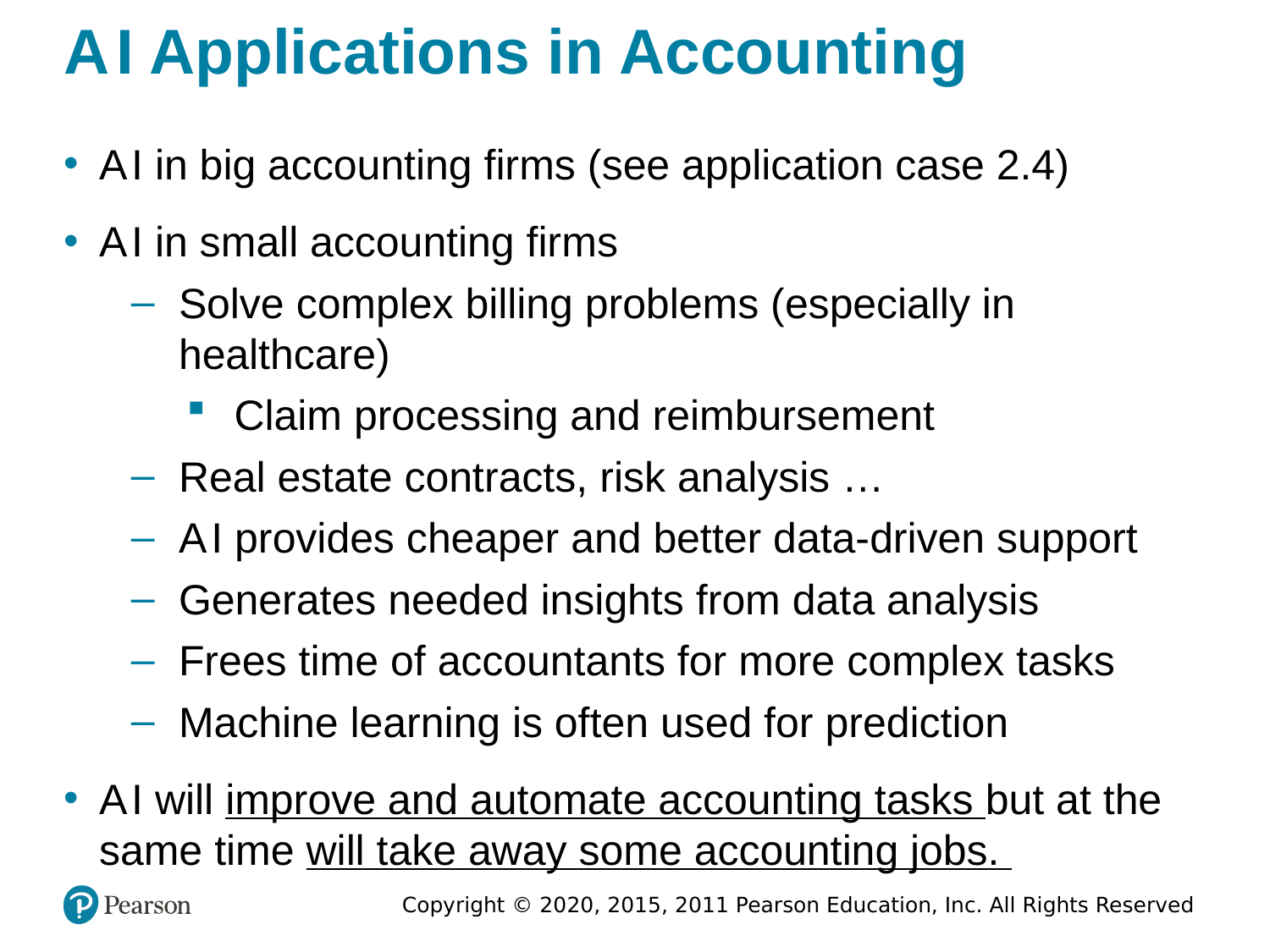

# A I Applications in Accounting
A I in big accounting firms (see application case 2.4)
A I in small accounting firms
Solve complex billing problems (especially in healthcare)
Claim processing and reimbursement
Real estate contracts, risk analysis …
A I provides cheaper and better data-driven support
Generates needed insights from data analysis
Frees time of accountants for more complex tasks
Machine learning is often used for prediction
A I will improve and automate accounting tasks but at the same time will take away some accounting jobs.